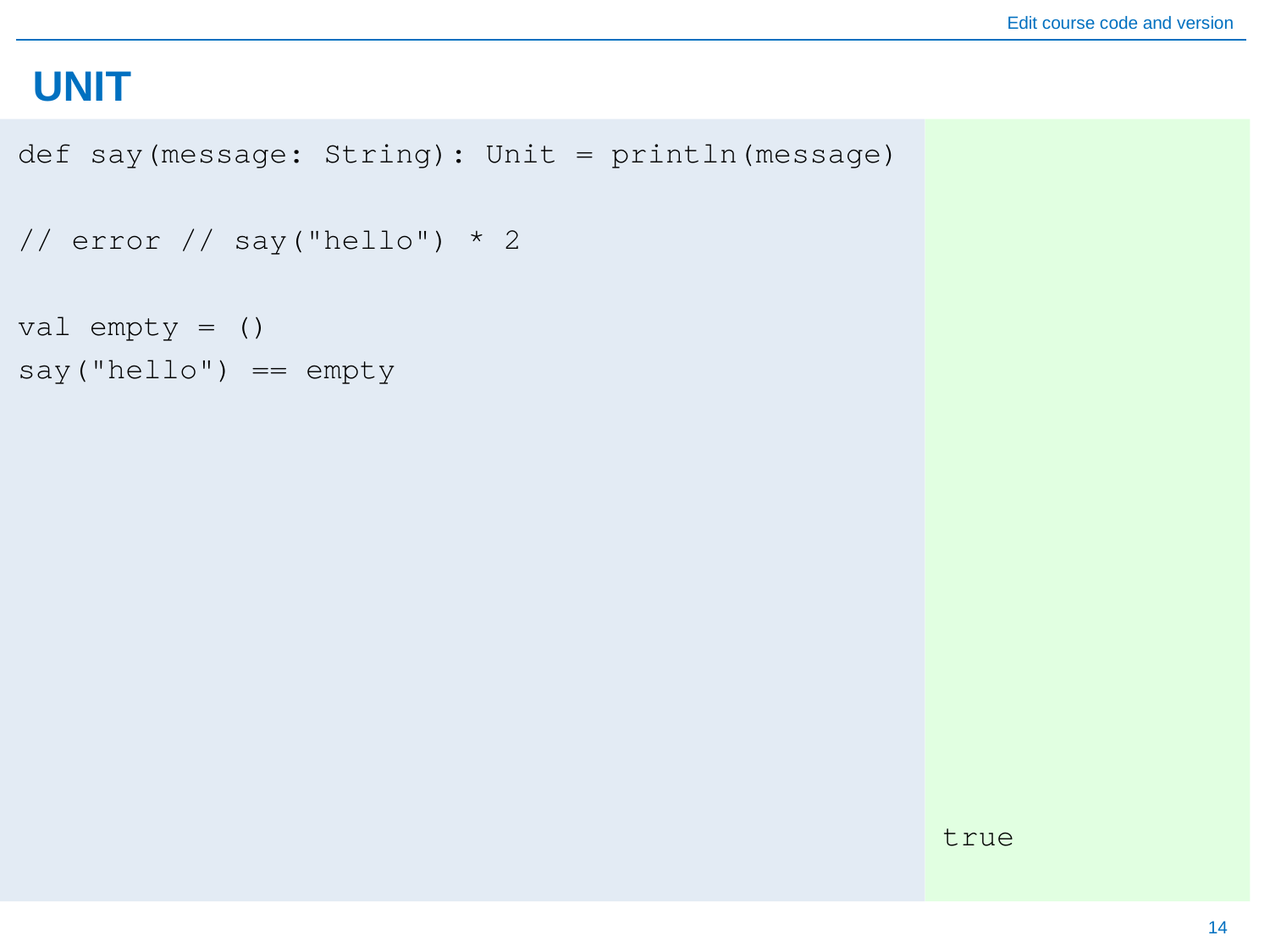

# UNIT
true

def say(message: String): Unit = println(message)
// error // say("hello") * 2
val empty = ()
say("hello") == empty